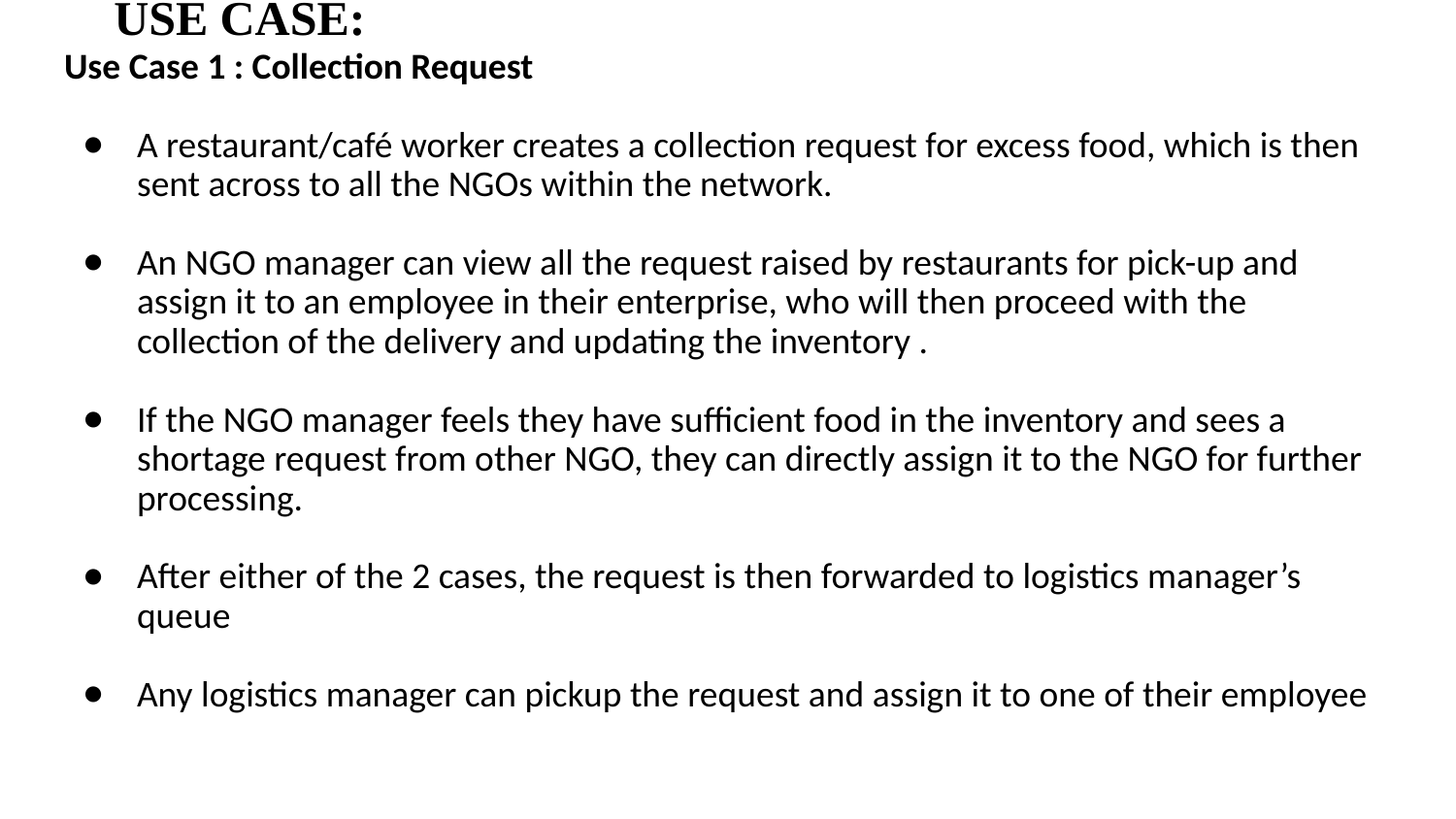

# USE CASE:
Use Case 1 : Collection Request

A restaurant/café worker creates a collection request for excess food, which is then sent across to all the NGOs within the network.

An NGO manager can view all the request raised by restaurants for pick-up and assign it to an employee in their enterprise, who will then proceed with the collection of the delivery and updating the inventory .

If the NGO manager feels they have sufficient food in the inventory and sees a shortage request from other NGO, they can directly assign it to the NGO for further processing.

After either of the 2 cases, the request is then forwarded to logistics manager’s queue

Any logistics manager can pickup the request and assign it to one of their employee